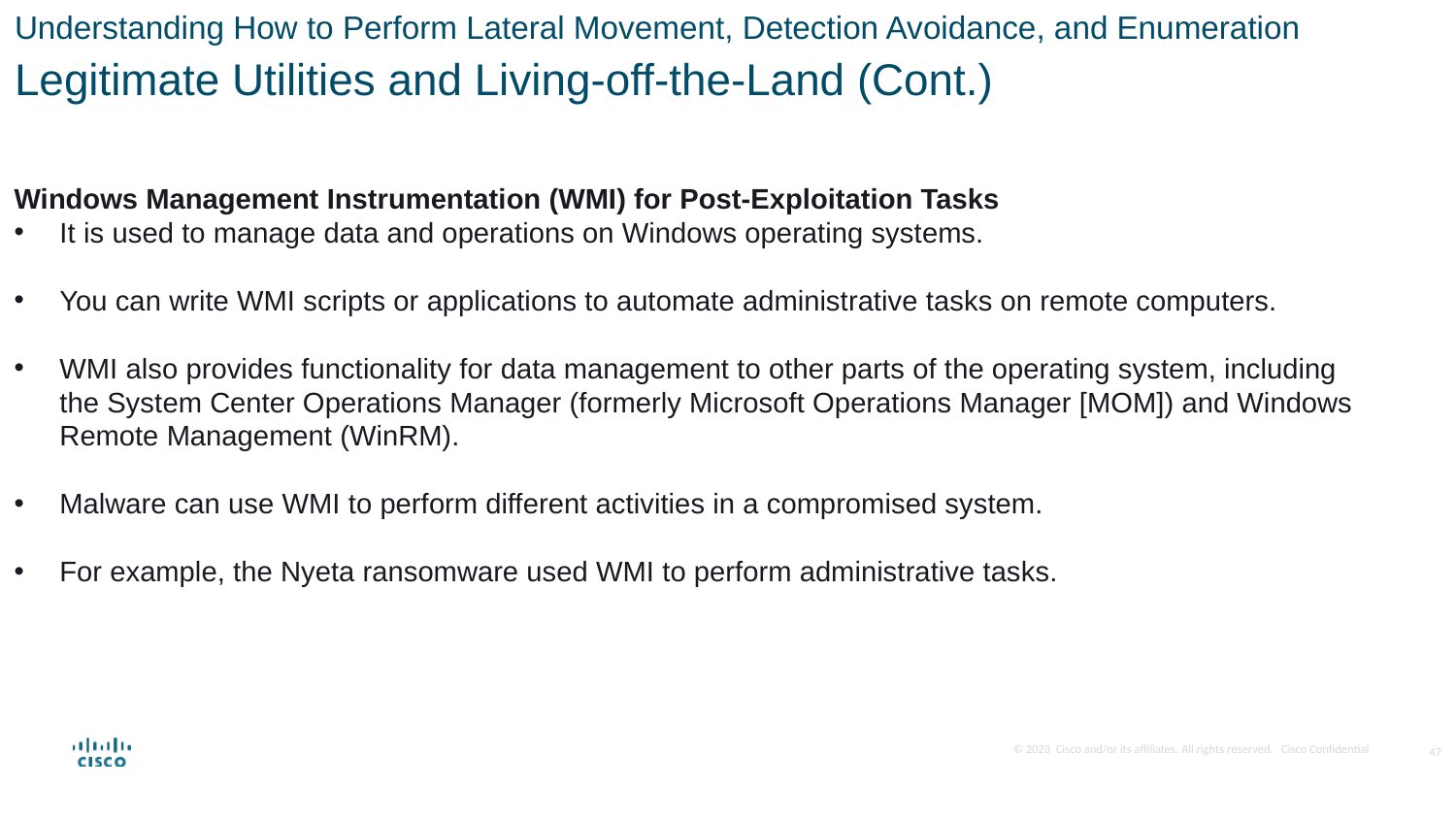

Understanding How to Perform Lateral Movement, Detection Avoidance, and Enumeration
Legitimate Utilities and Living-off-the-Land (Cont.)

Windows Management Instrumentation (WMI) for Post-Exploitation Tasks
It is used to manage data and operations on Windows operating systems.

You can write WMI scripts or applications to automate administrative tasks on remote computers.

WMI also provides functionality for data management to other parts of the operating system, including the System Center Operations Manager (formerly Microsoft Operations Manager [MOM]) and Windows Remote Management (WinRM).

Malware can use WMI to perform different activities in a compromised system.

For example, the Nyeta ransomware used WMI to perform administrative tasks.
47